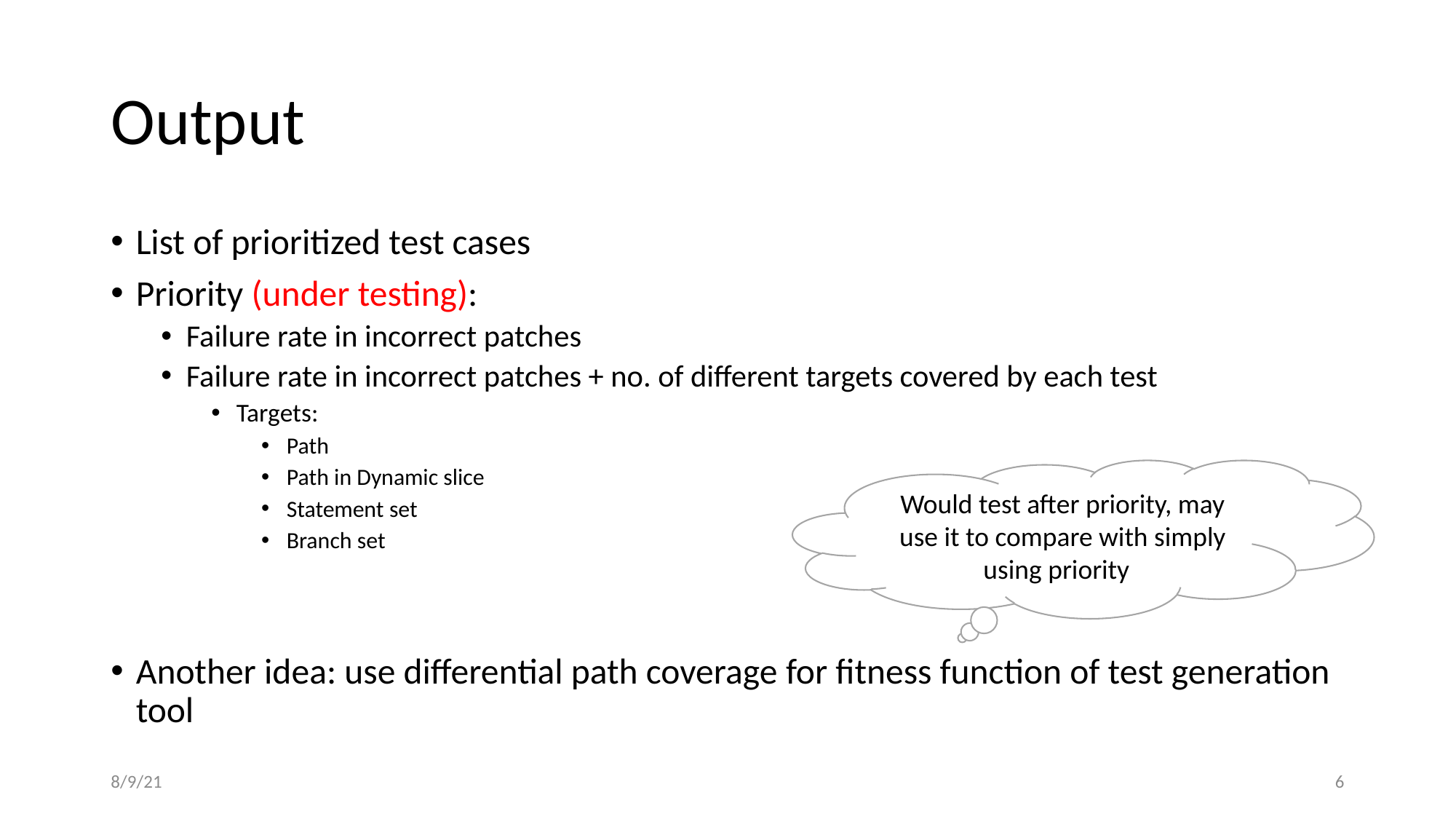

# Output
List of prioritized test cases
Priority (under testing):
Failure rate in incorrect patches
Failure rate in incorrect patches + no. of different targets covered by each test
Targets:
Path
Path in Dynamic slice
Statement set
Branch set

Another idea: use differential path coverage for fitness function of test generation tool

Would test after priority, may use it to compare with simply using priority
8/9/21
6